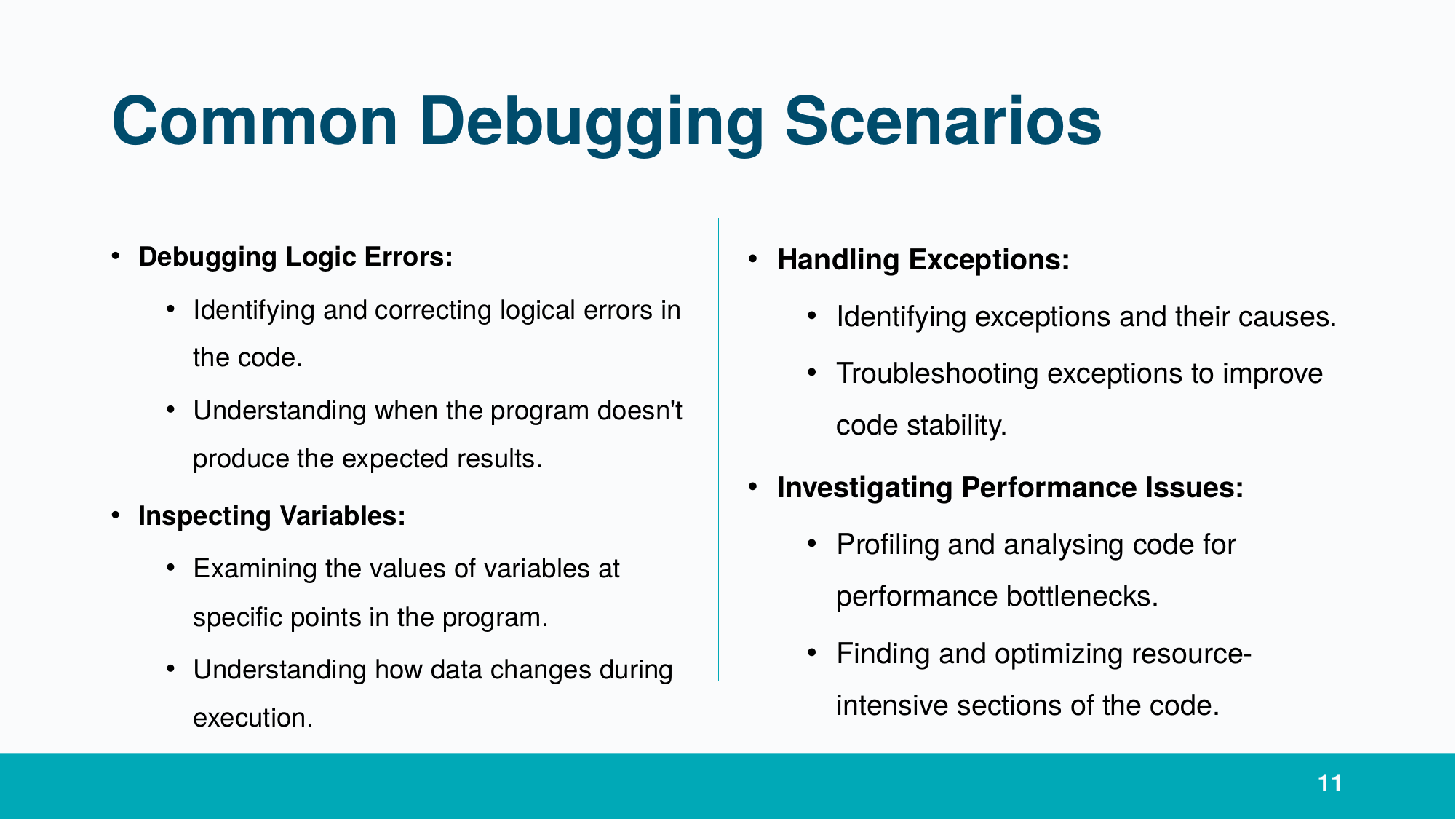

# Common Debugging Scenarios
Debugging Logic Errors:
Identifying and correcting logical errors in the code.
Understanding when the program doesn't produce the expected results.
Inspecting Variables:
Examining the values of variables at specific points in the program.
Understanding how data changes during execution.
Handling Exceptions:
Identifying exceptions and their causes.
Troubleshooting exceptions to improve code stability.
Investigating Performance Issues:
Profiling and analysing code for performance bottlenecks.
Finding and optimizing resource-intensive sections of the code.
11